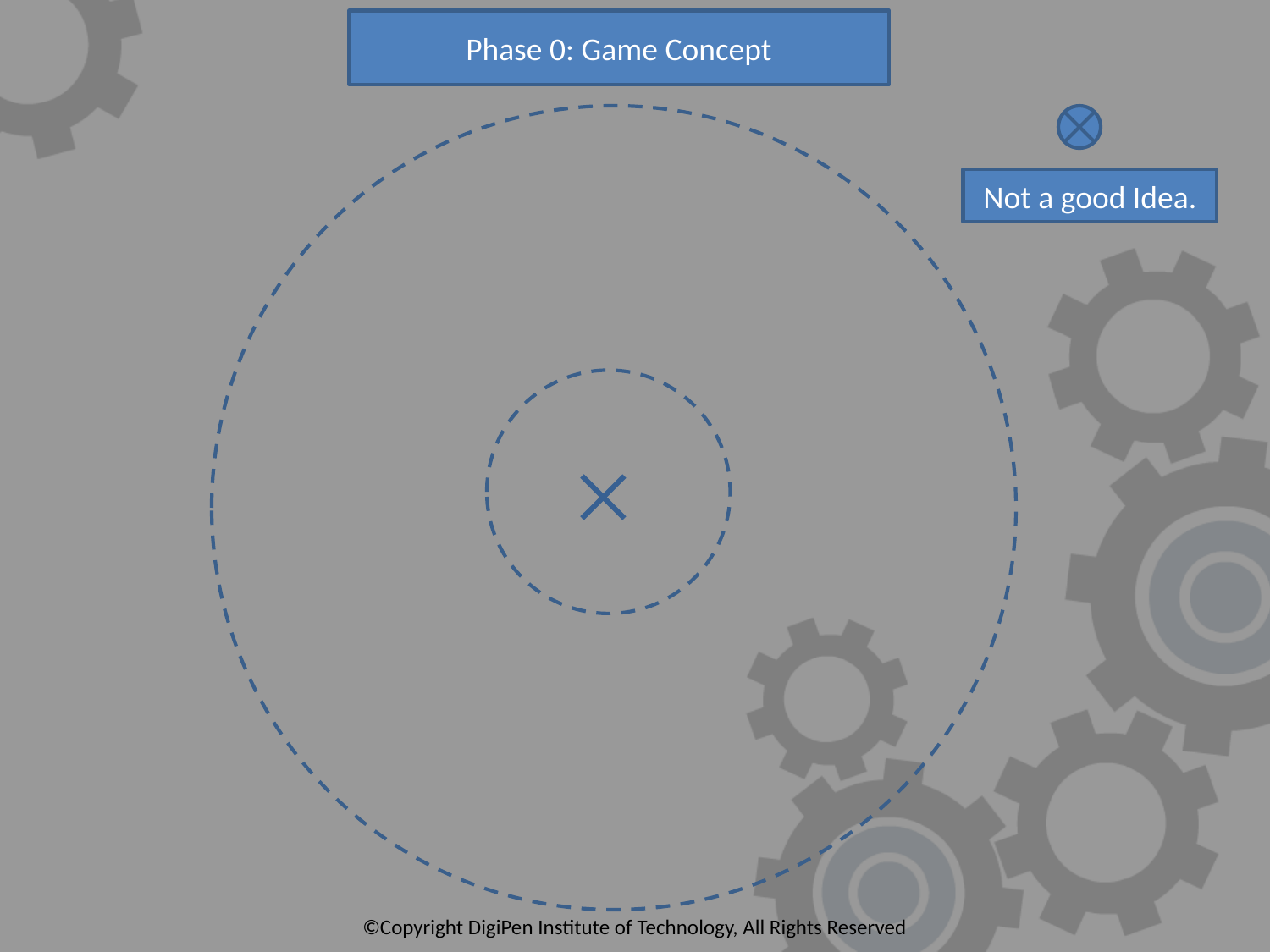

Phase 0: Game Concept

Not a good Idea.

©Copyright DigiPen Institute of Technology, All Rights Reserved